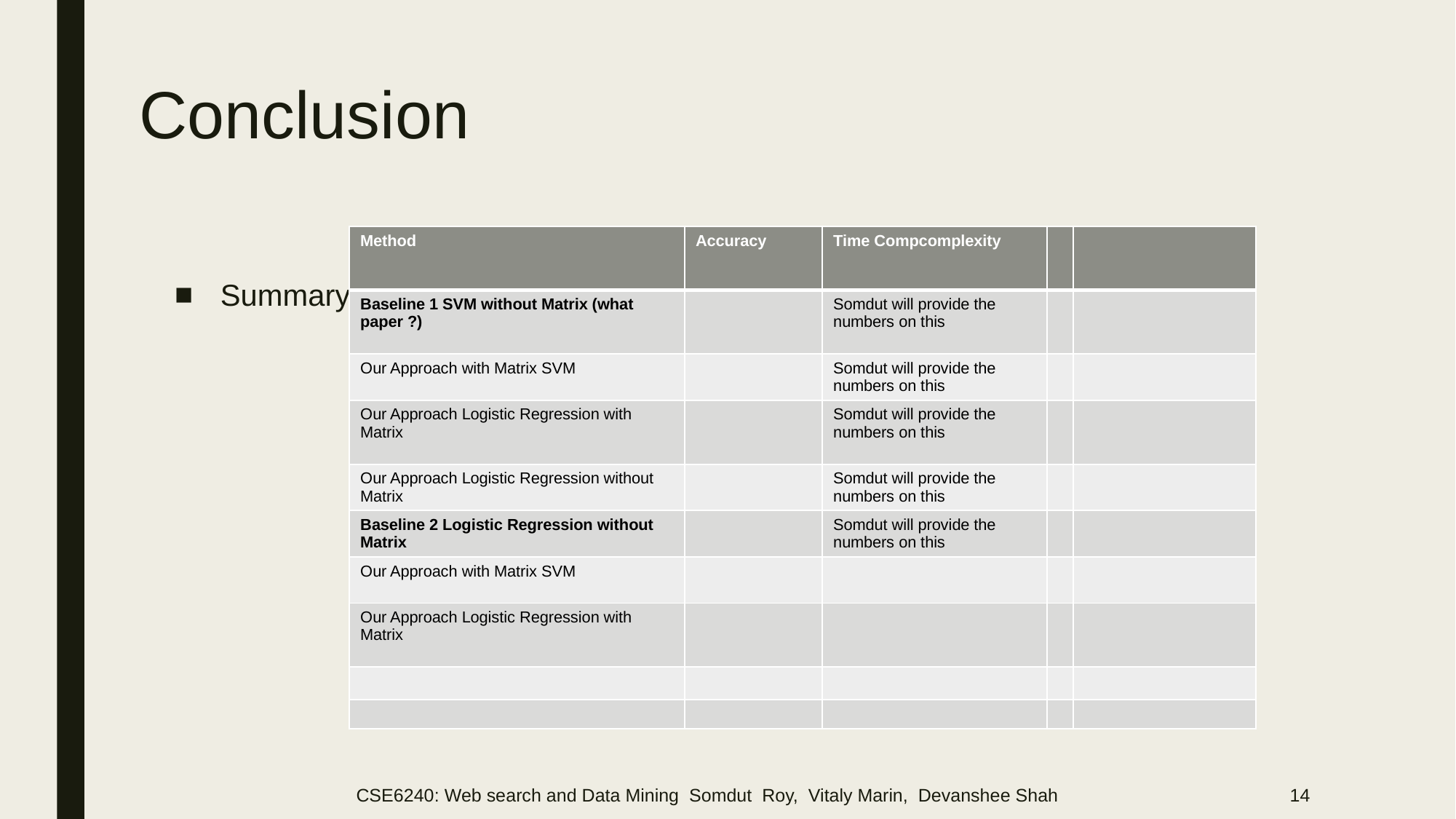

# Conclusion
| Method | Accuracy | Time Compcomplexity |  |  |
| --- | --- | --- | --- | --- |
| Baseline 1 SVM without Matrix (what paper ?) |  | Somdut will provide the numbers on this |  |  |
| Our Approach with Matrix SVM |  | Somdut will provide the numbers on this |  |  |
| Our Approach Logistic Regression with Matrix |  | Somdut will provide the numbers on this |  |  |
| Our Approach Logistic Regression without Matrix |  | Somdut will provide the numbers on this |  |  |
| Baseline 2 Logistic Regression without Matrix |  | Somdut will provide the numbers on this |  |  |
| Our Approach with Matrix SVM |  |  |  |  |
| Our Approach Logistic Regression with Matrix |  |  |  |  |
|  |  |  |  |  |
|  |  |  |  |  |
Summary of effort. Add summary table here of results.
CSE6240: Web search and Data Mining  Somdut  Roy,  Vitaly Marin,  Devanshee Shah
14